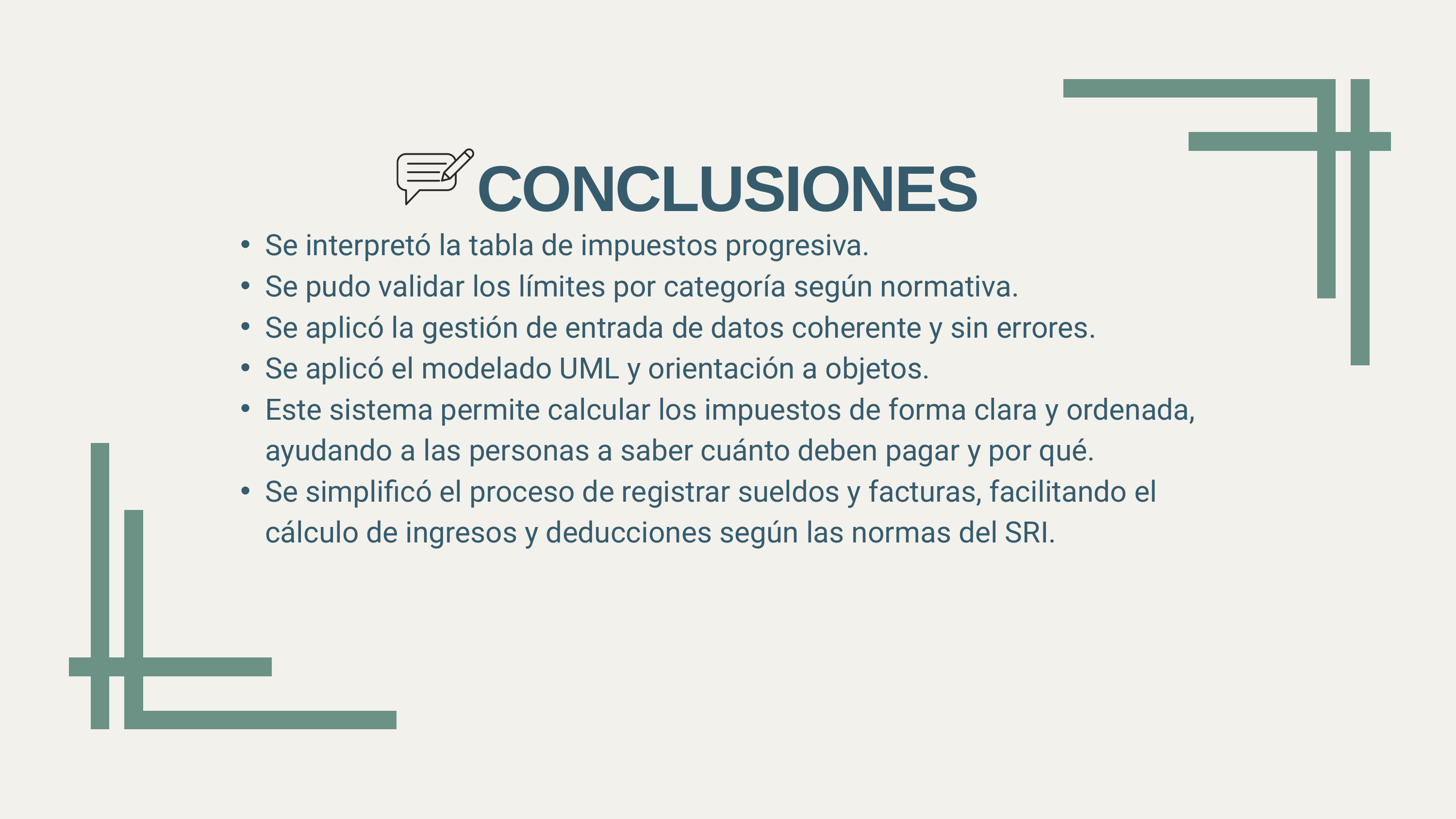

CONCLUSIONES
Se interpretó la tabla de impuestos progresiva.
Se pudo validar los límites por categoría según normativa.
Se aplicó la gestión de entrada de datos coherente y sin errores.
Se aplicó el modelado UML y orientación a objetos.
Este sistema permite calcular los impuestos de forma clara y ordenada, ayudando a las personas a saber cuánto deben pagar y por qué.
Se simplificó el proceso de registrar sueldos y facturas, facilitando el cálculo de ingresos y deducciones según las normas del SRI.